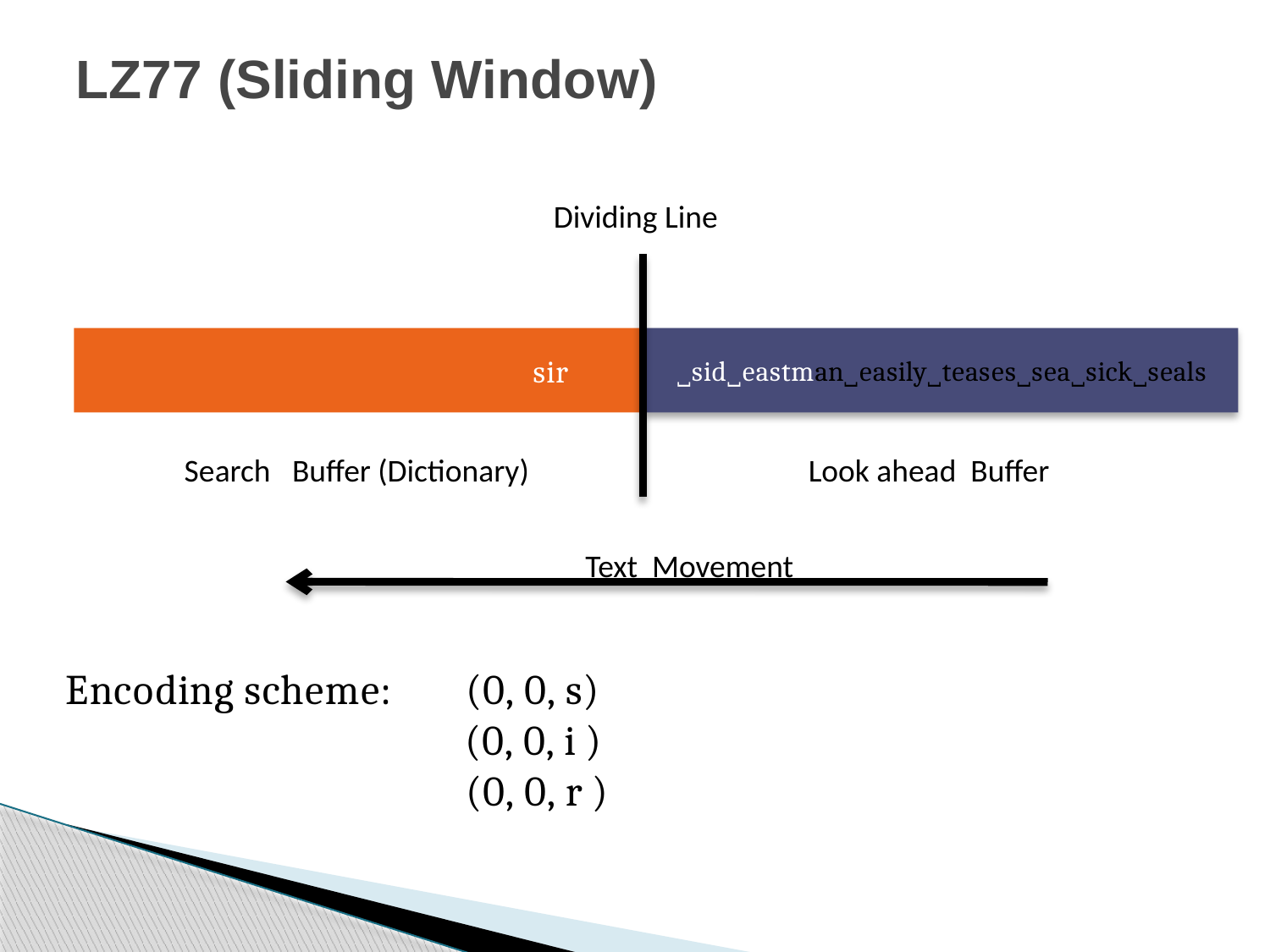

# LZ77 (Sliding Window)
Dividing Line
			sir
˽sid˽eastman˽easily˽teases˽sea˽sick˽seals
Search   Buffer (Dictionary)
Look ahead  Buffer
Text  Movement
Encoding scheme:        (0, 0, s)
			  (0, 0, i )
                                           (0, 0, r )